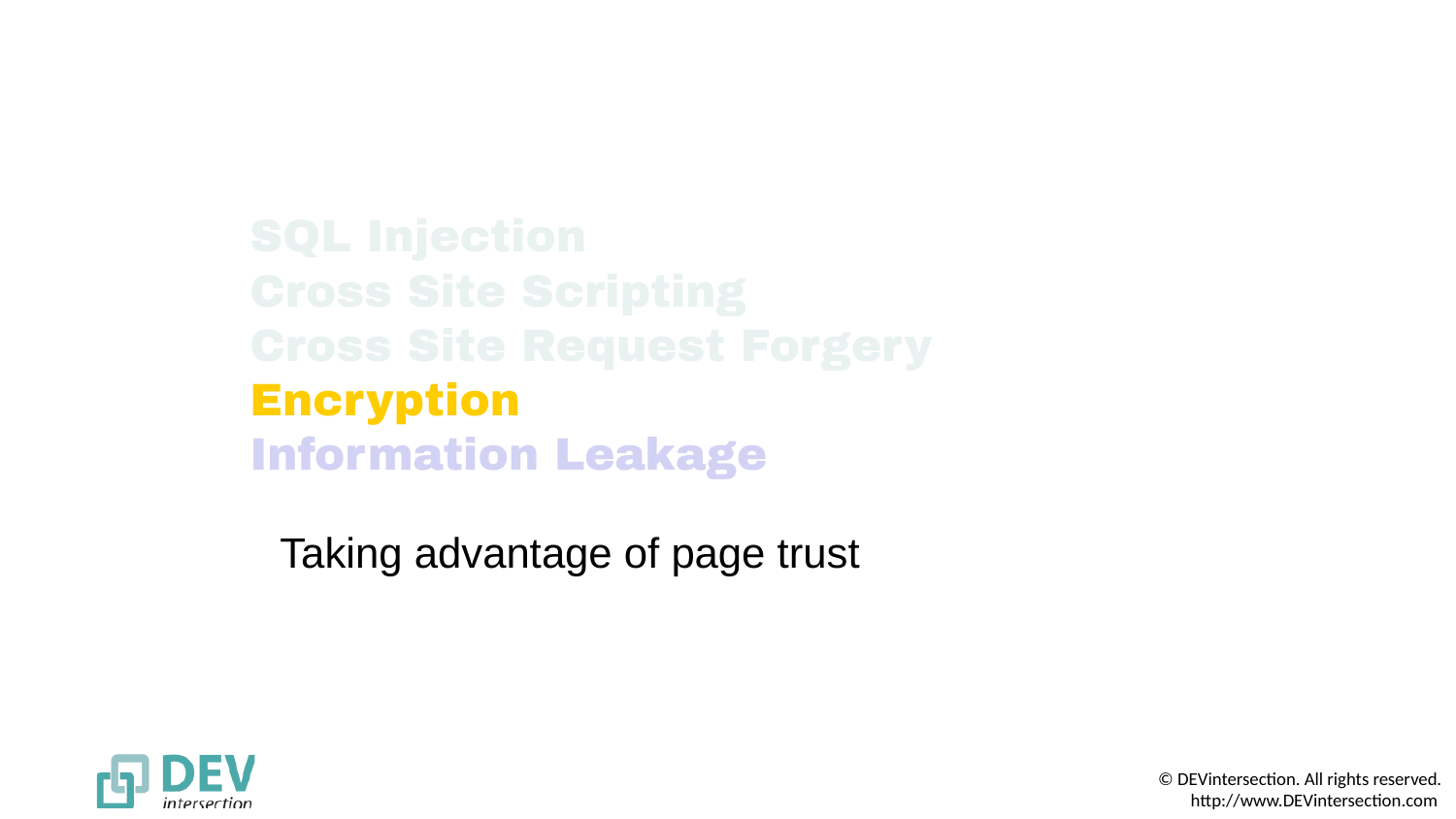

SQL Injection
Cross Site Scripting
Cross Site Request Forgery
Encryption
Information Leakage
Taking advantage of page trust